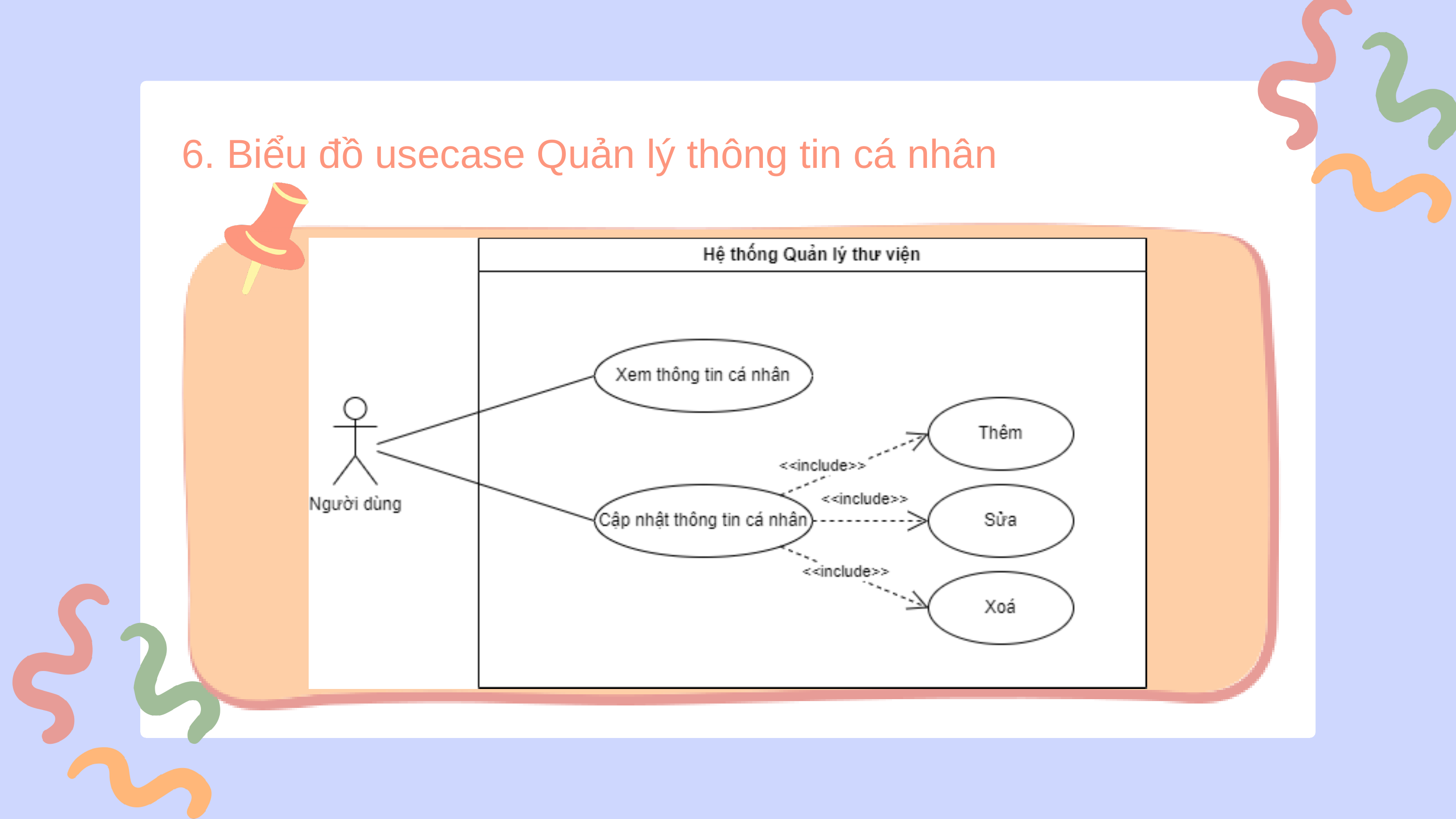

6. Biểu đồ usecase Quản lý thông tin cá nhân